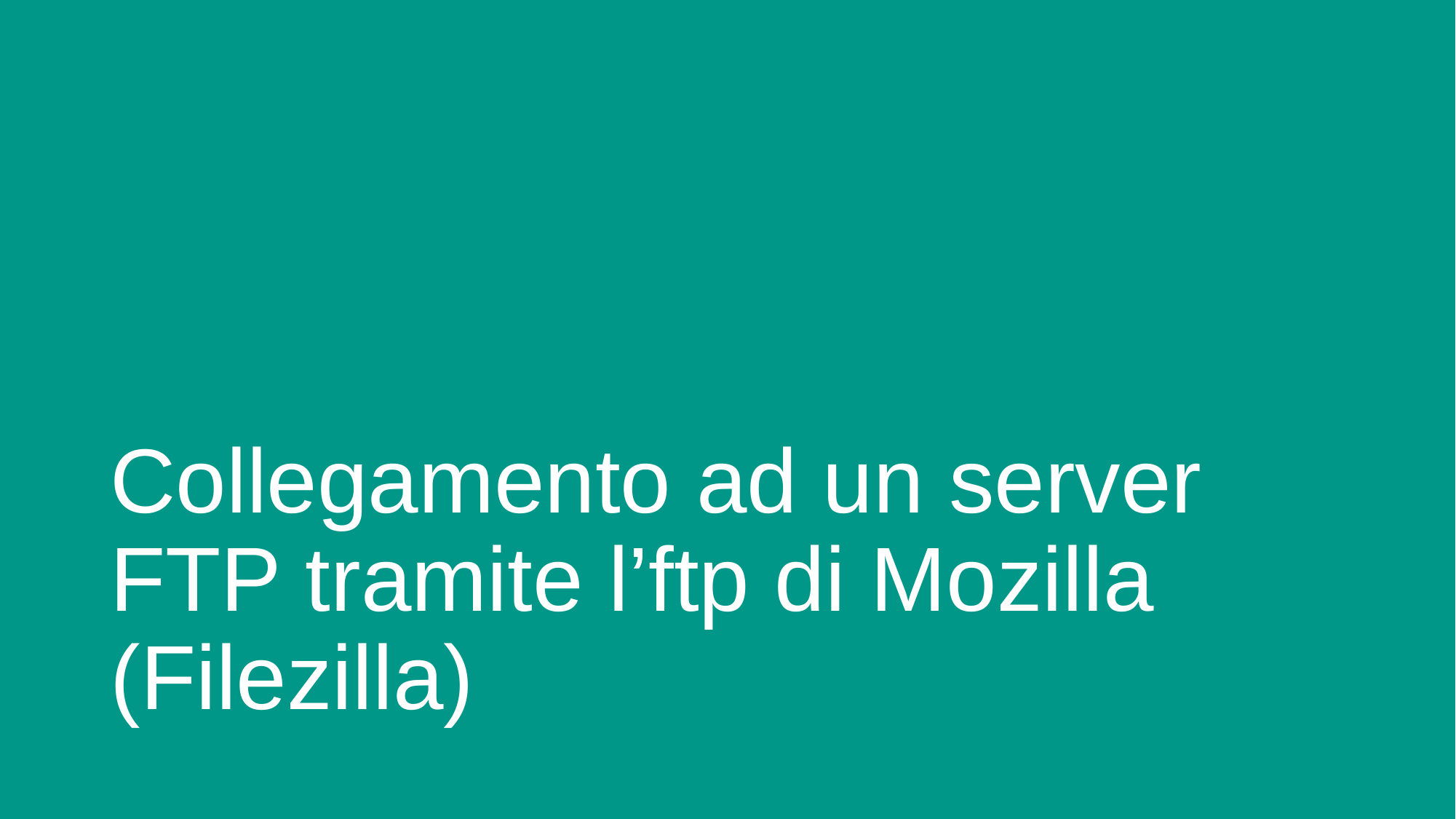

# Collegamento ad un server FTP tramite l’ftp di Mozilla (Filezilla)